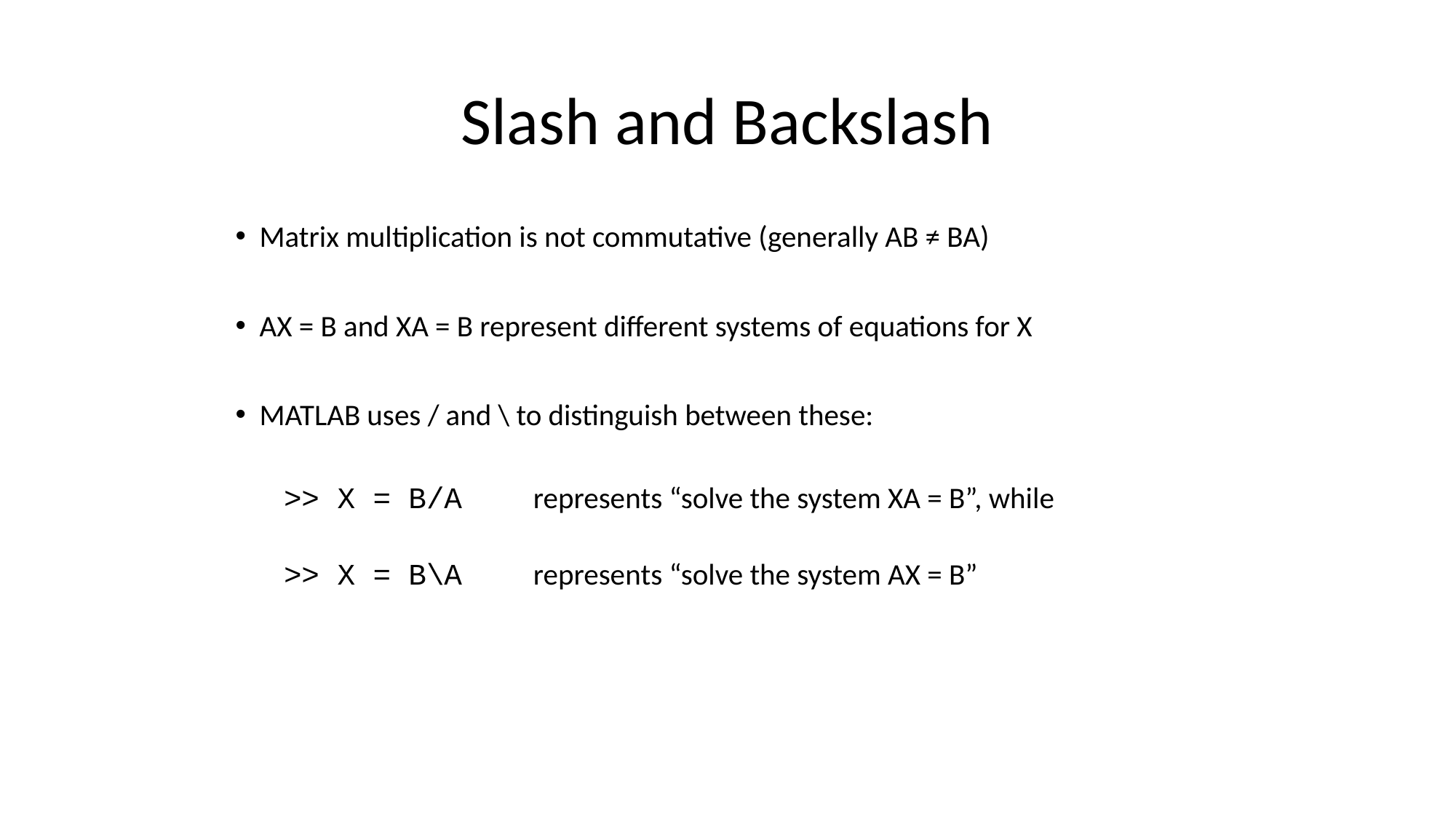

# Slash and Backslash
Matrix multiplication is not commutative (generally AB ≠ BA)

AX = B and XA = B represent different systems of equations for X

MATLAB uses / and \ to distinguish between these:

>> X = B/A    represents “solve the system XA = B”, while

>> X = B\A    represents “solve the system AX = B”